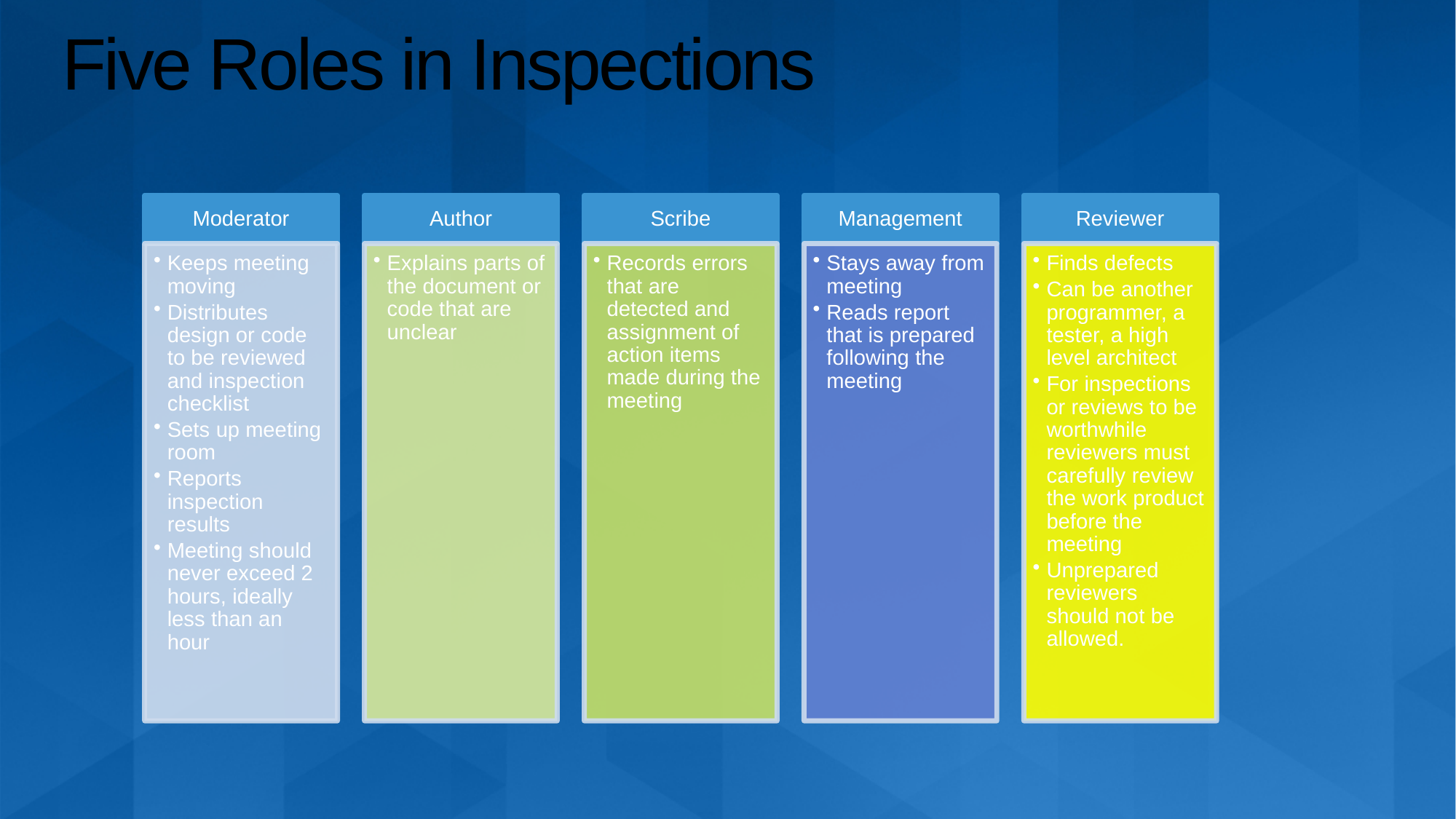

# Five Roles in Inspections
Moderator
Keeps meeting moving
Distributes design or code to be reviewed and inspection checklist
Sets up meeting room
Reports inspection results
Meeting should never exceed 2 hours, ideally less than an hour
Author
Explains parts of the document or code that are unclear
Scribe
Records errors that are detected and assignment of action items made during the meeting
Management
Stays away from meeting
Reads report that is prepared following the meeting
Reviewer
Finds defects
Can be another programmer, a tester, a high level architect
For inspections or reviews to be worthwhile reviewers must carefully review the work product before the meeting
Unprepared reviewers should not be allowed.